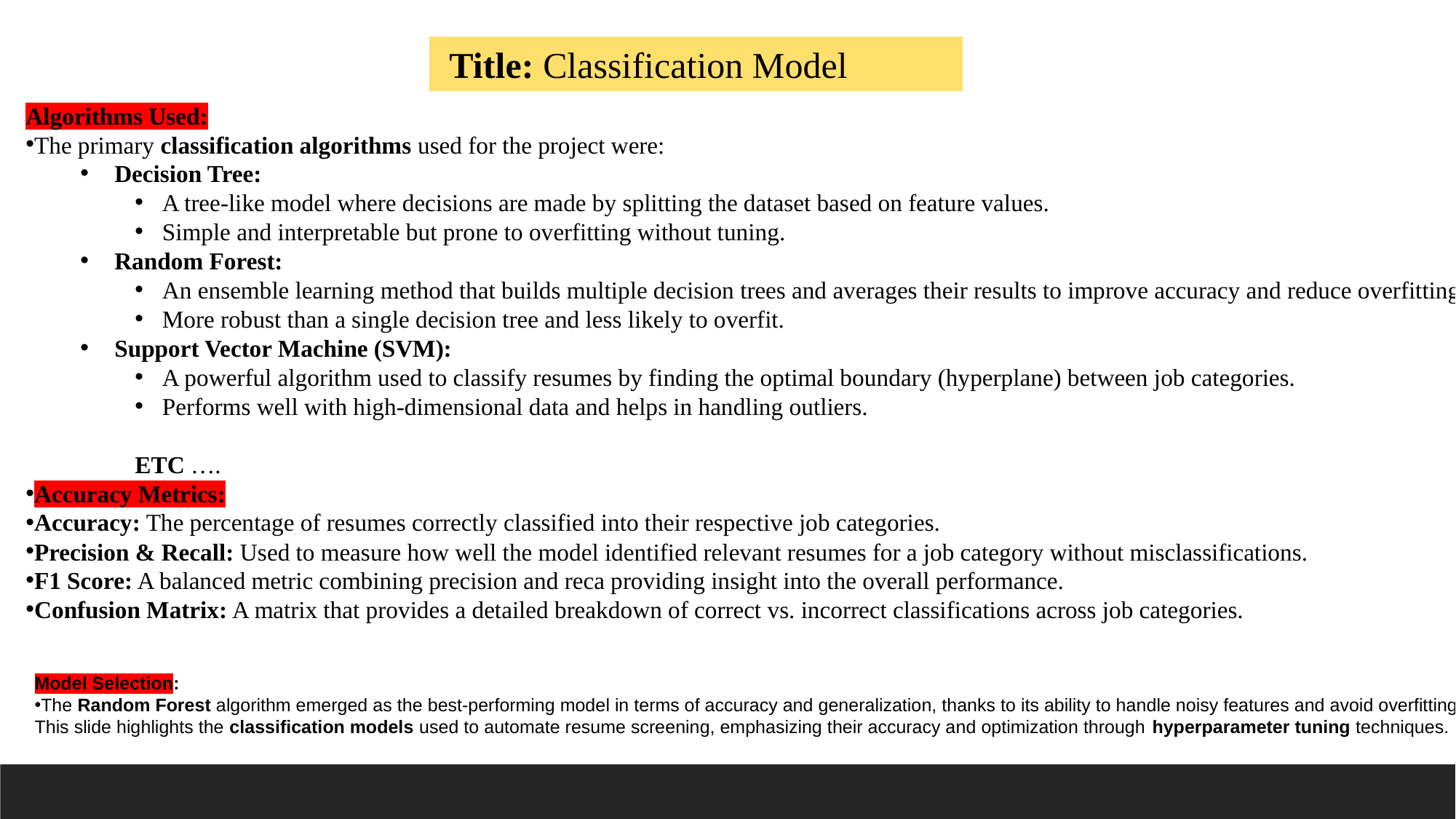

Title: Classification Model

Algorithms Used:
The primary classification algorithms used for the project were:
Decision Tree:
A tree-like model where decisions are made by splitting the dataset based on feature values.
Simple and interpretable but prone to overfitting without tuning.
Random Forest:
An ensemble learning method that builds multiple decision trees and averages their results to improve accuracy and reduce overfitting.
More robust than a single decision tree and less likely to overfit.
Support Vector Machine (SVM):
A powerful algorithm used to classify resumes by finding the optimal boundary (hyperplane) between job categories.
Performs well with high-dimensional data and helps in handling outliers.

ETC ….
Accuracy Metrics:
Accuracy: The percentage of resumes correctly classified into their respective job categories.
Precision & Recall: Used to measure how well the model identified relevant resumes for a job category without misclassifications.
F1 Score: A balanced metric combining precision and reca providing insight into the overall performance.
Confusion Matrix: A matrix that provides a detailed breakdown of correct vs. incorrect classifications across job categories.

Model Selection:
The Random Forest algorithm emerged as the best-performing model in terms of accuracy and generalization, thanks to its ability to handle noisy features and avoid overfitting.
This slide highlights the classification models used to automate resume screening, emphasizing their accuracy and optimization through hyperparameter tuning techniques.